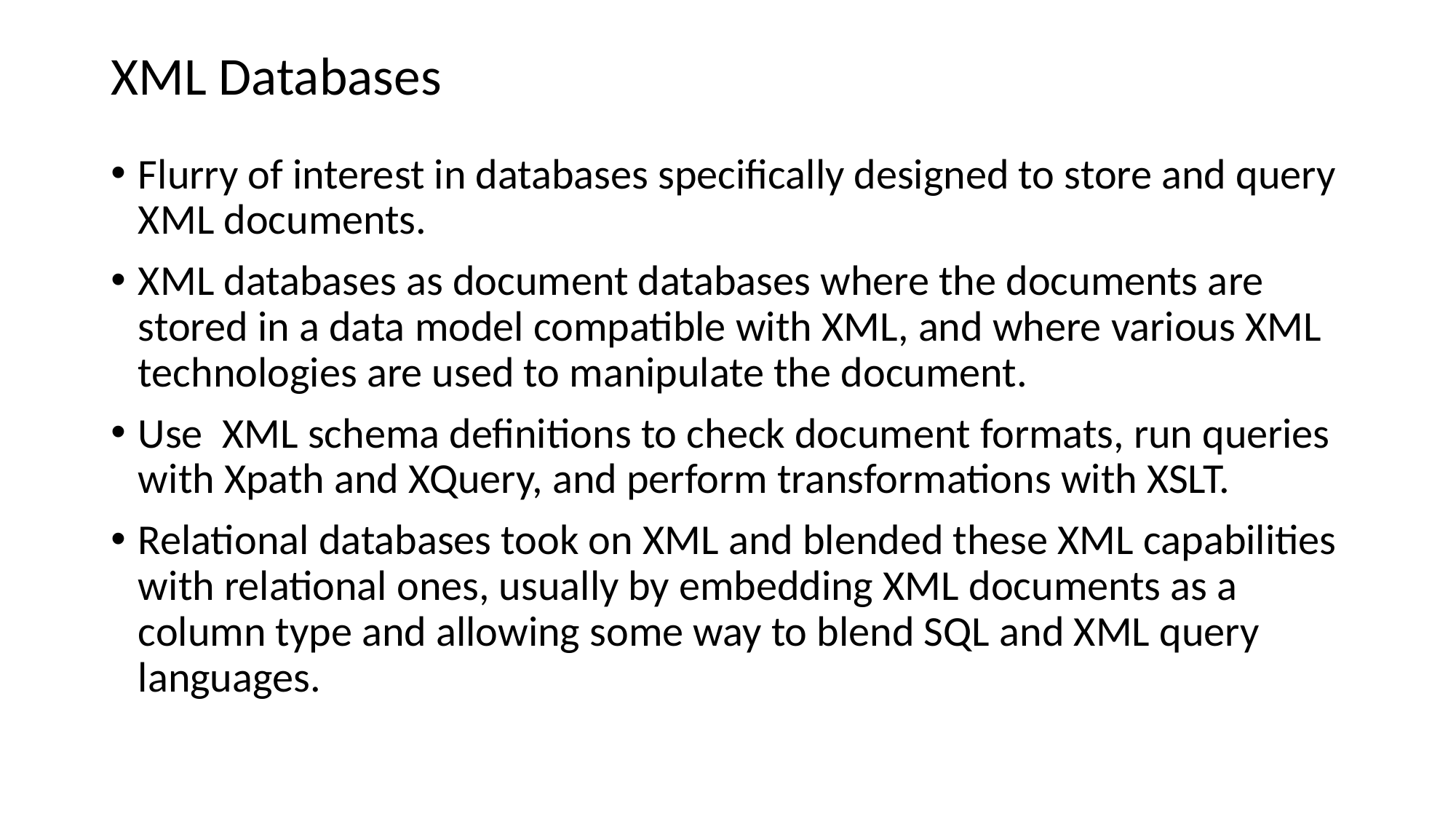

# XML Databases
Flurry of interest in databases specifically designed to store and query XML documents.
XML databases as document databases where the documents are stored in a data model compatible with XML, and where various XML technologies are used to manipulate the document.
Use  XML schema definitions to check document formats, run queries with Xpath and XQuery, and perform transformations with XSLT.
Relational databases took on XML and blended these XML capabilities with relational ones, usually by embedding XML documents as a column type and allowing some way to blend SQL and XML query languages.